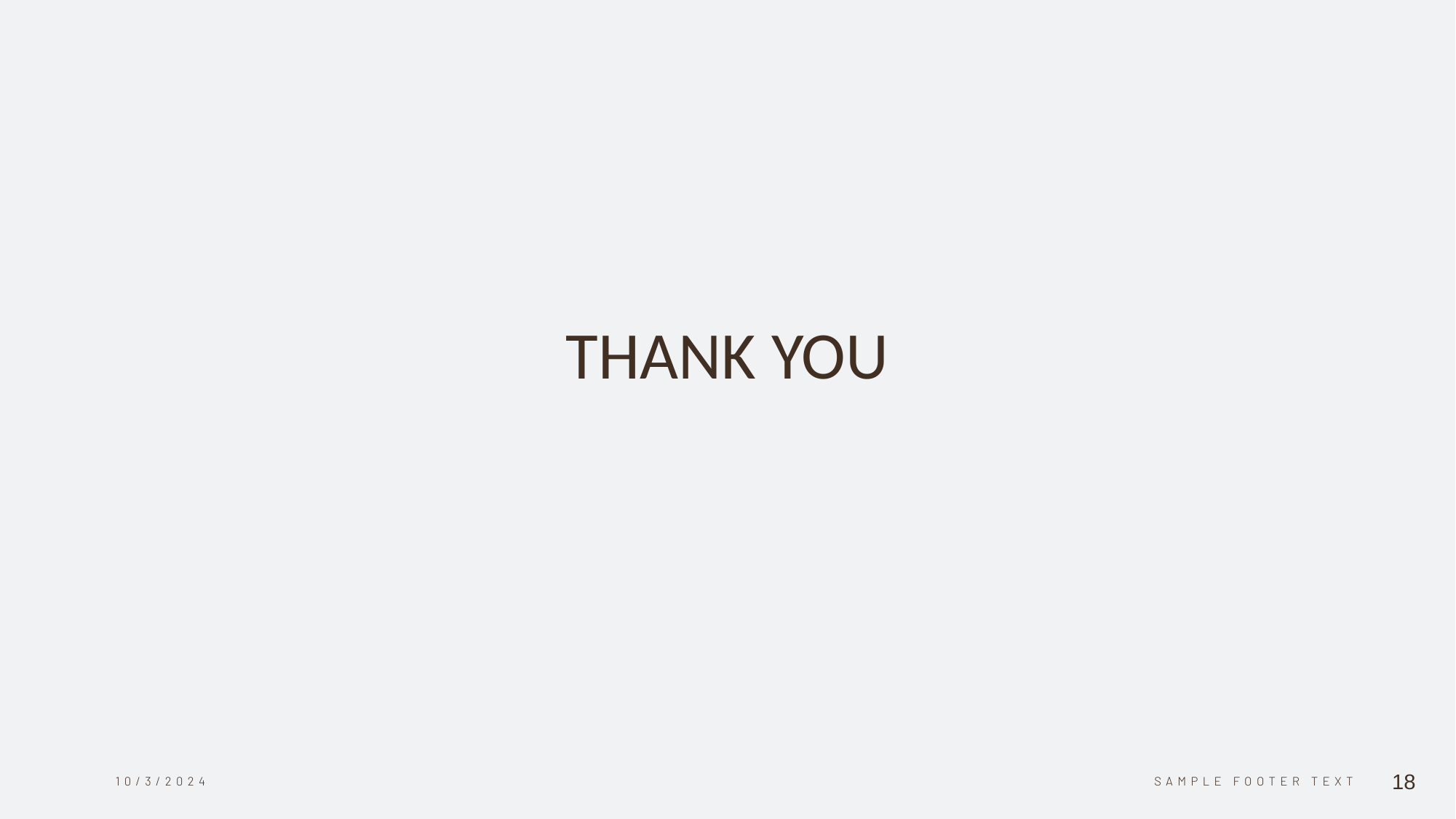

# THANK YOU
10/3/2024
Sample Footer Text
18